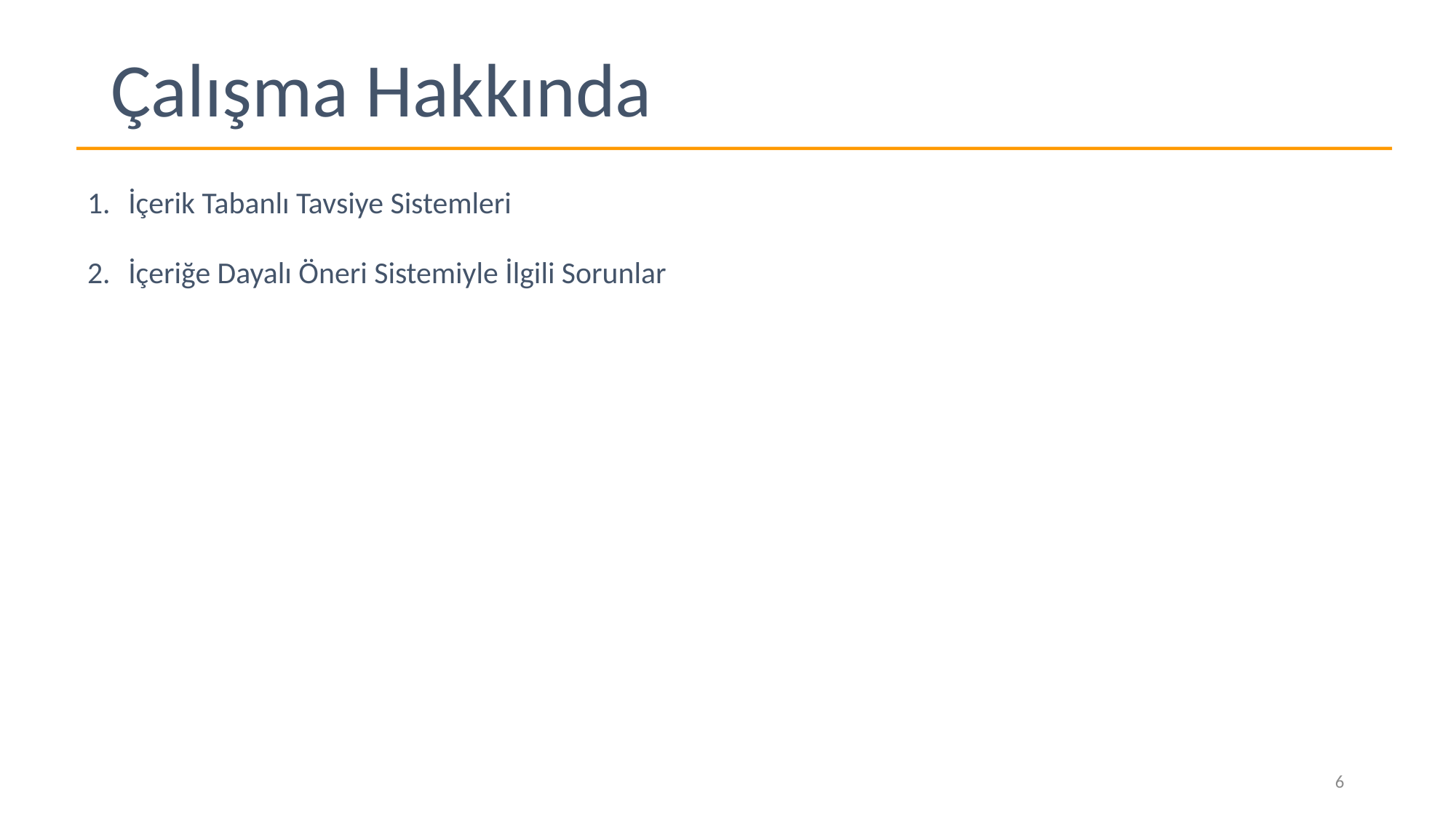

# Çalışma Hakkında

İçerik Tabanlı Tavsiye Sistemleri
İçeriğe Dayalı Öneri Sistemiyle İlgili Sorunlar

6